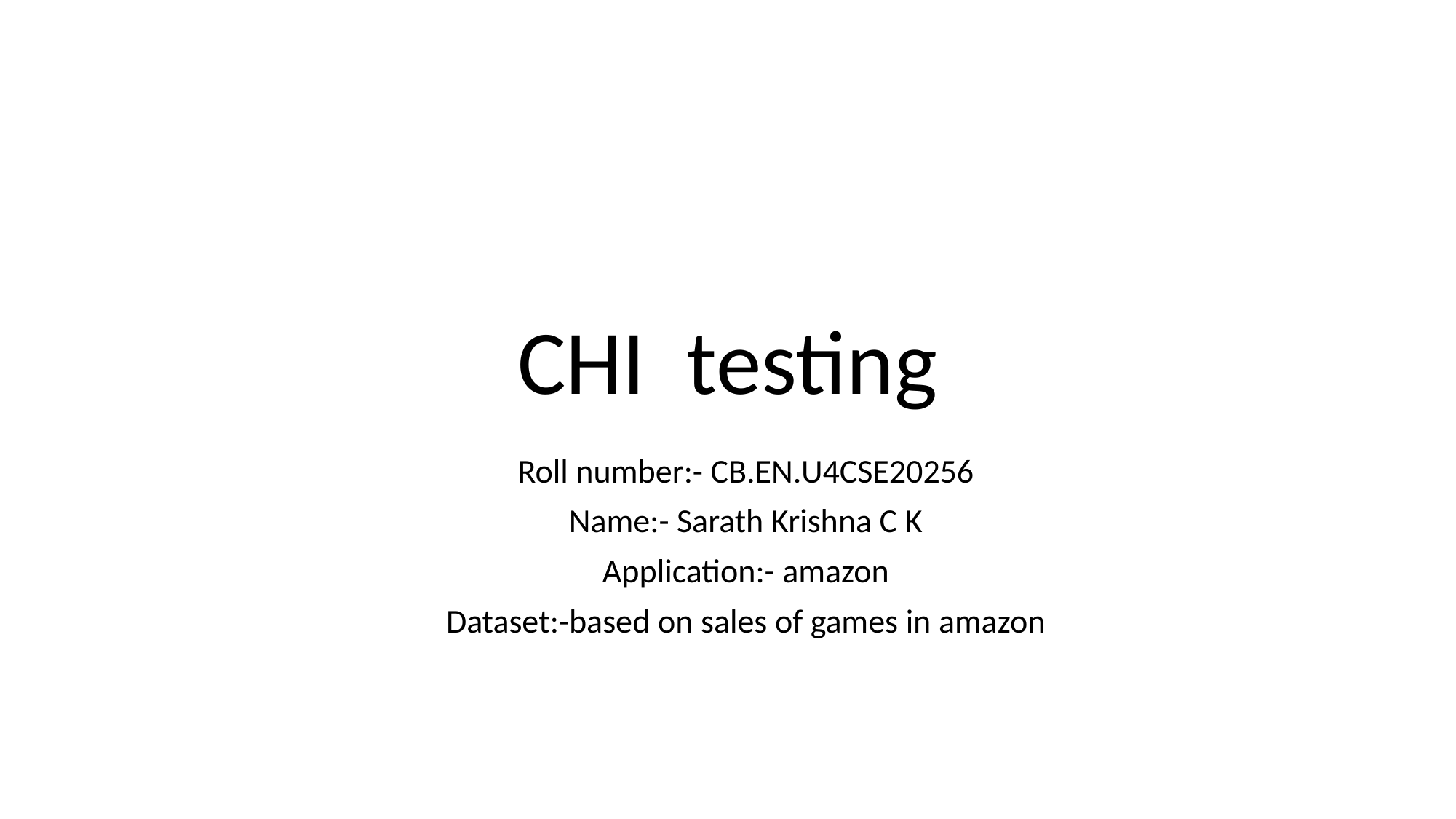

# CHI  testing
Roll number:- CB.EN.U4CSE20256
Name:- Sarath Krishna C K
Application:- amazon
Dataset:-based on sales of games in amazon